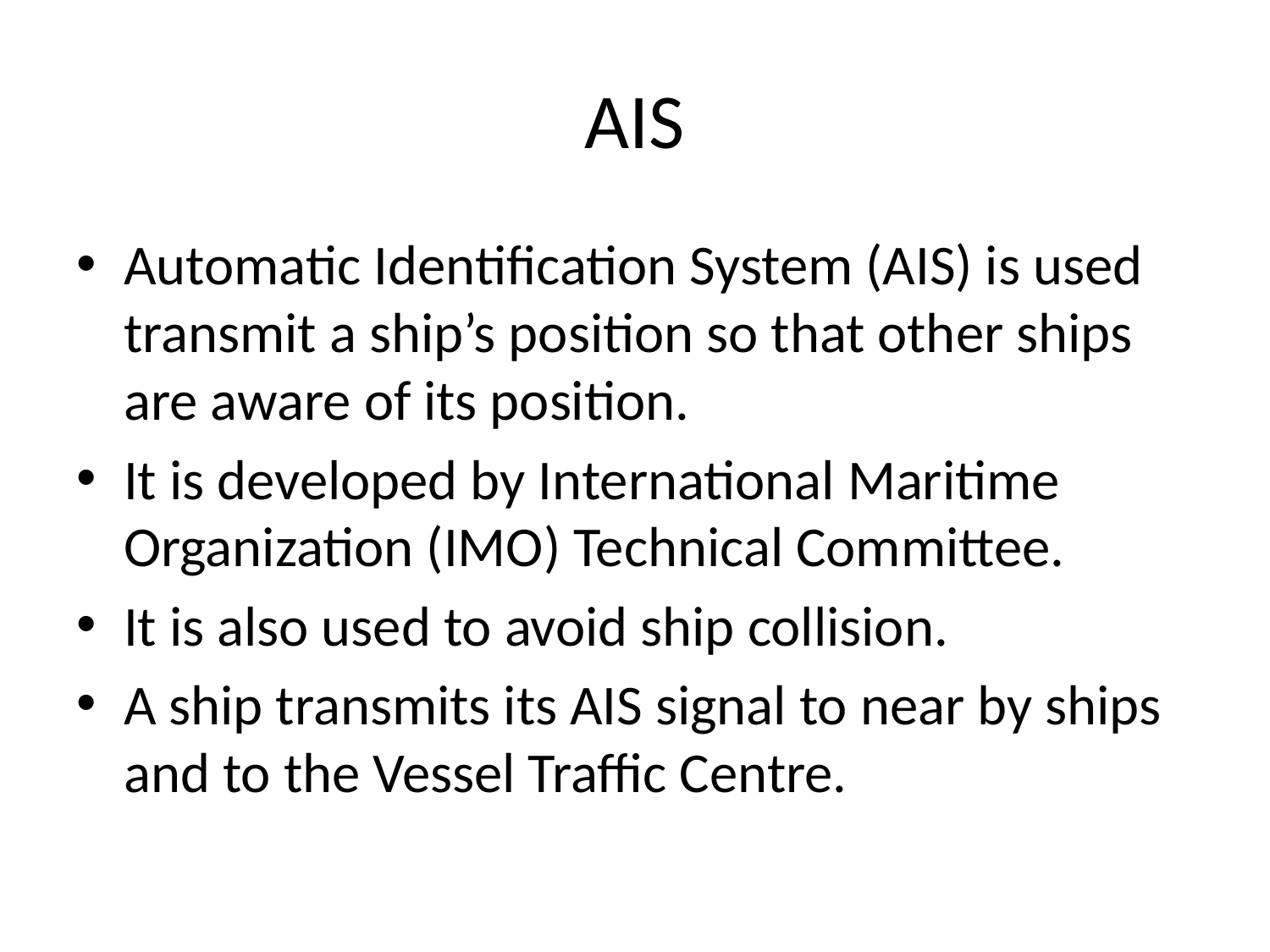

# AIS
Automatic Identification System (AIS) is used transmit a ship’s position so that other ships are aware of its position.
It is developed by International Maritime Organization (IMO) Technical Committee.
It is also used to avoid ship collision.
A ship transmits its AIS signal to near by ships and to the Vessel Traffic Centre.